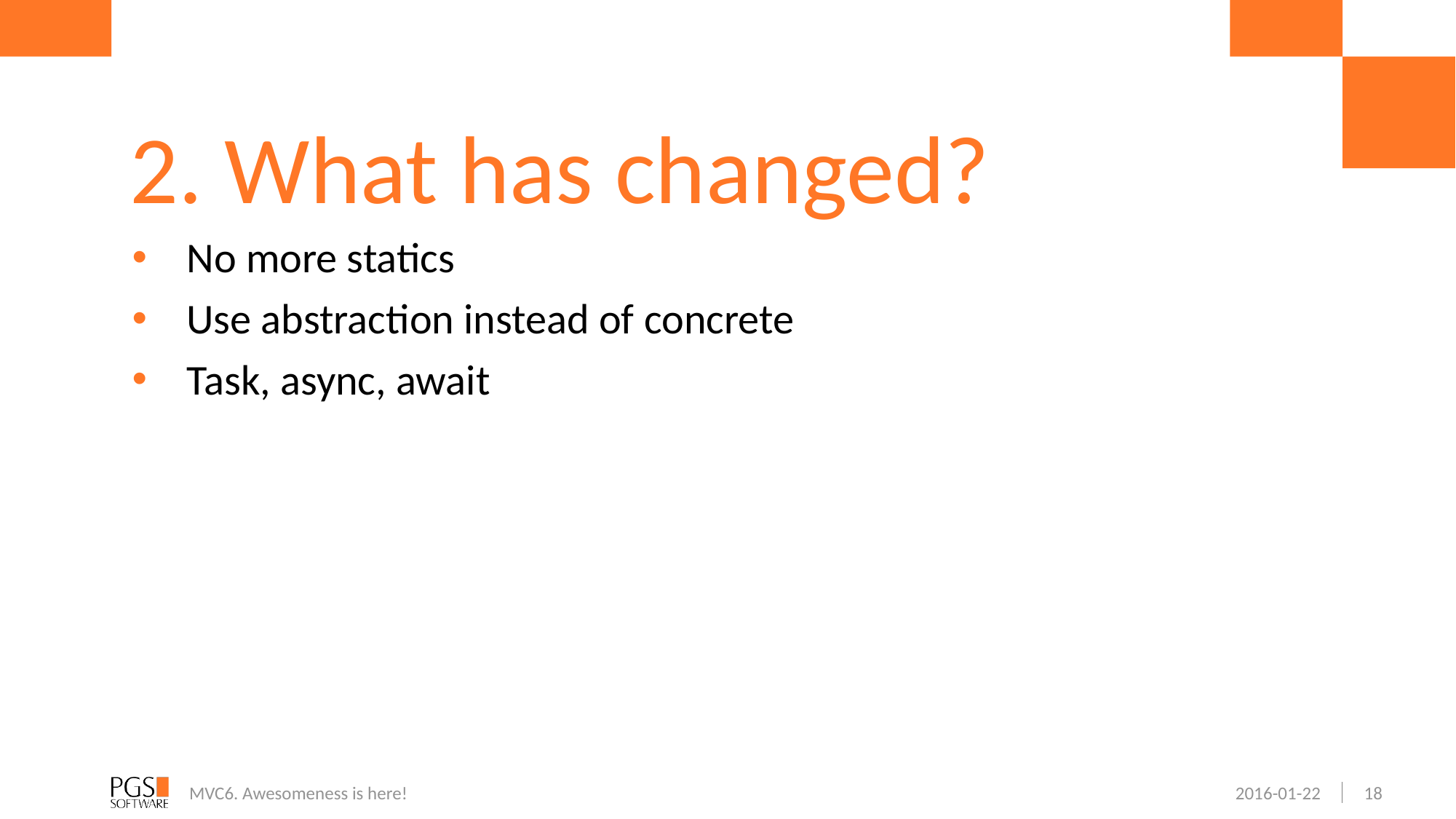

2. What has changed?

No more statics
Use abstraction instead of concrete
Task, async, await

MVC6. Awesomeness is here!
2016-01-22
18